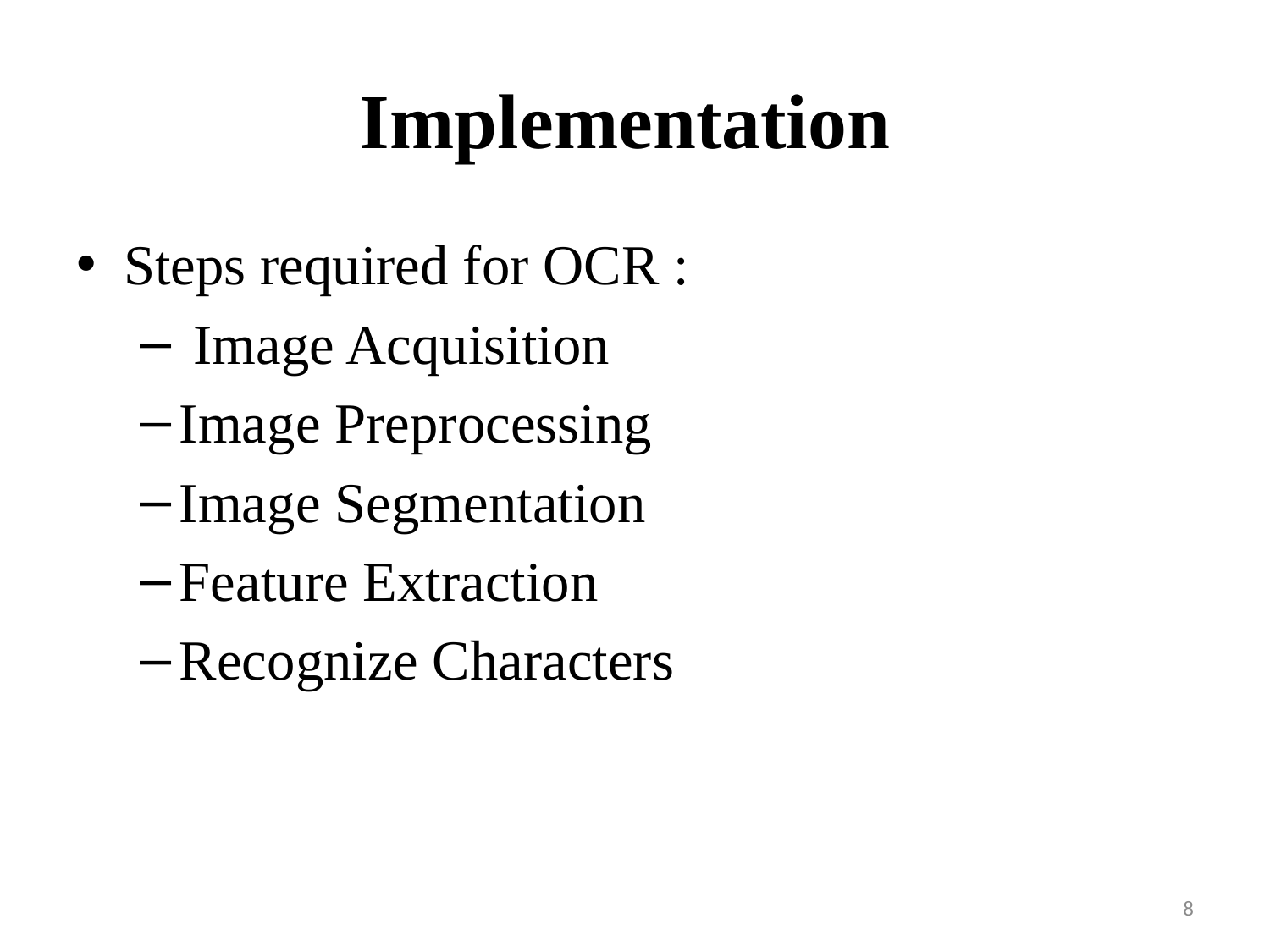

# Implementation
Steps required for OCR :
 Image Acquisition
Image Preprocessing
Image Segmentation
Feature Extraction
Recognize Characters
8